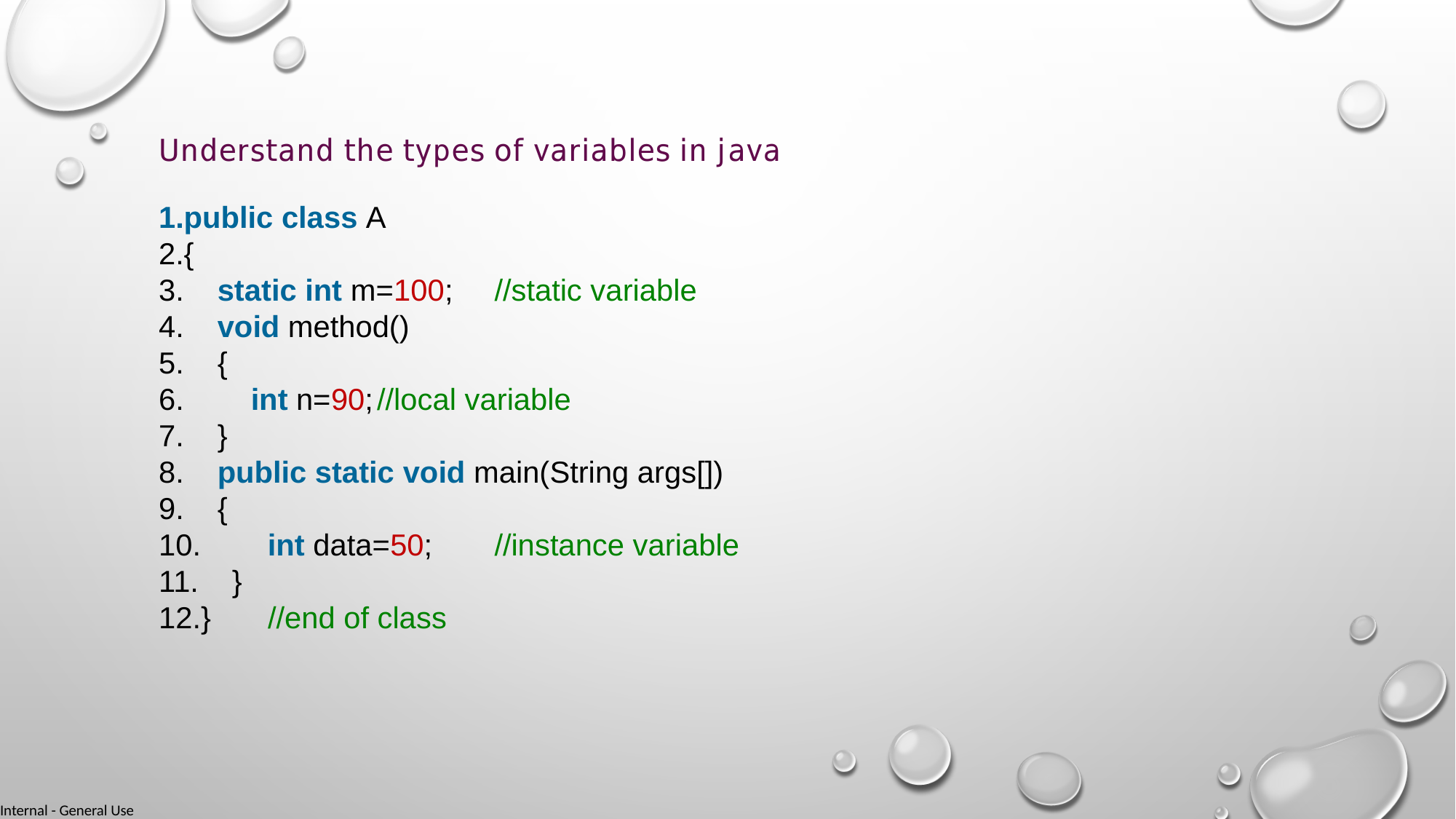

Understand the types of variables in java
public class A
{
    static int m=100;	 //static variable
    void method()
    {
        int n=90;	//local variable
    }
    public static void main(String args[])
    {
        int data=50; 	 //instance variable
    }
}  	//end of class